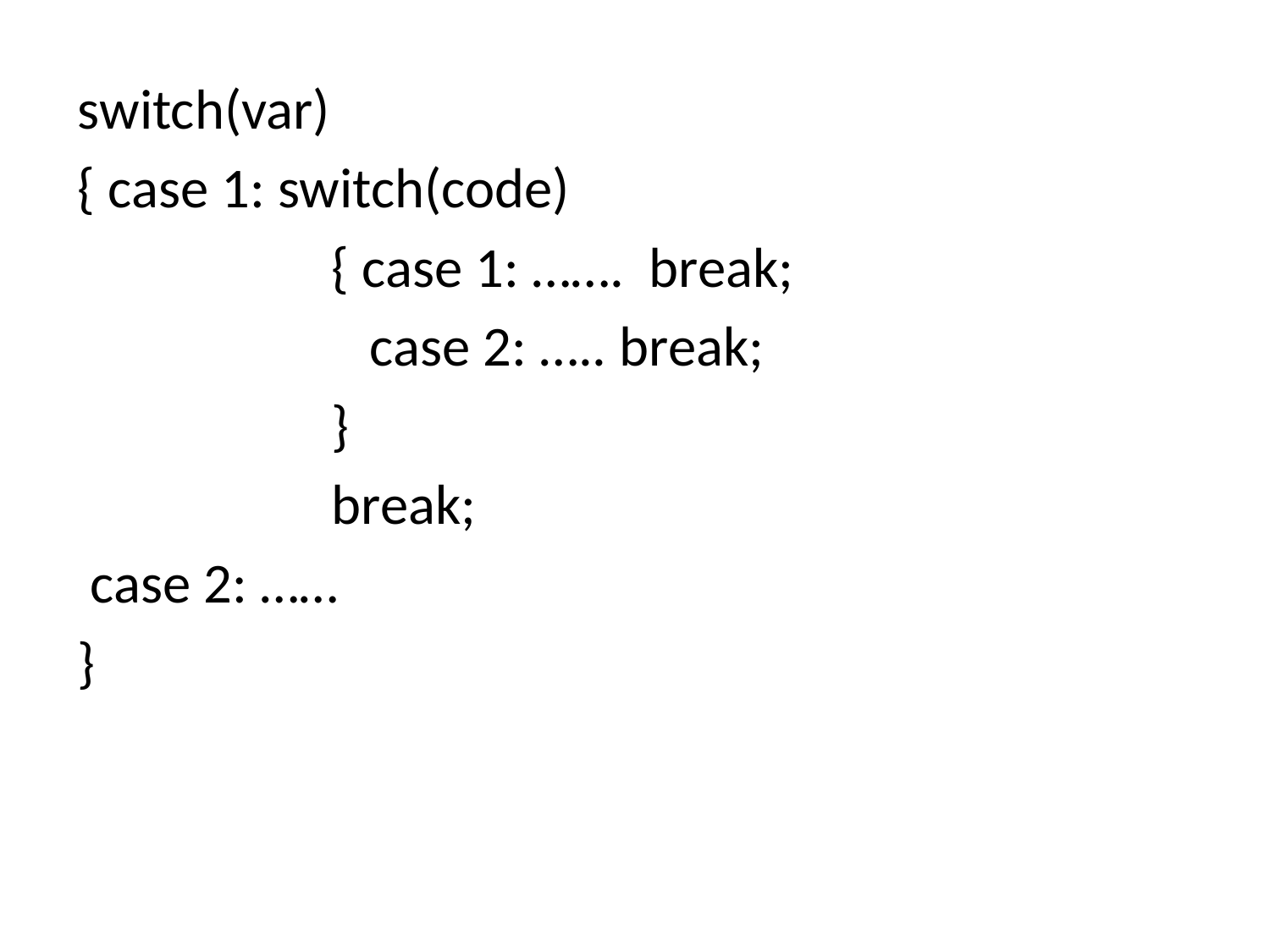

switch(var)
{ case 1: switch(code)
 		{ case 1: …….  break;
 		   case 2: ….. break;
		}
 		break;
 case 2: ……
}